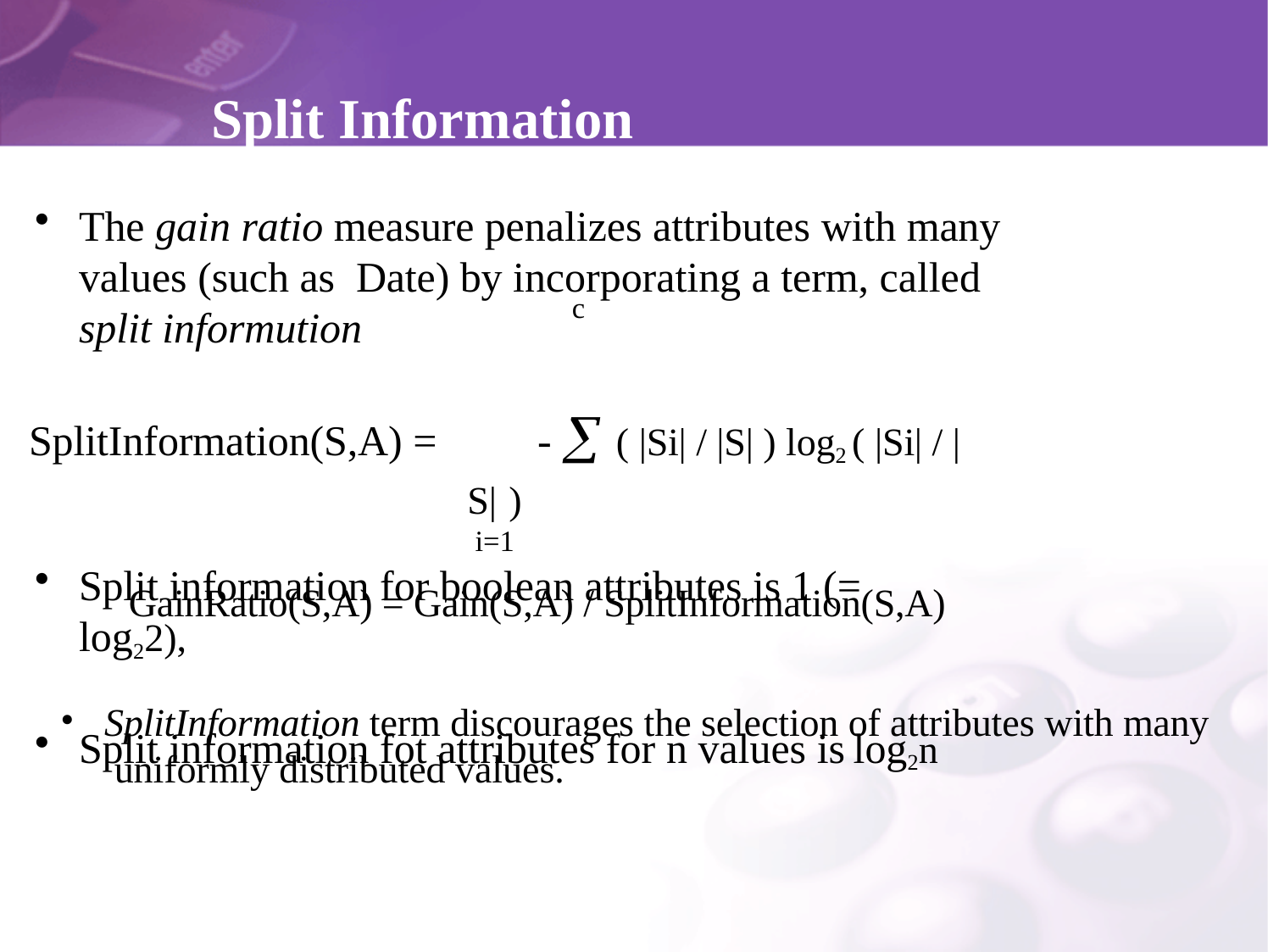

# Split Information
The gain ratio measure penalizes attributes with many values (such as  Date) by incorporating a term, called split informution
SplitInformation(S,A) =	- ∑ ( |Si| / |S| ) log2 ( |Si| / |S| )
i=1
Split information for boolean attributes is 1 (= log22),

Split information fot attributes for n values is	log2n
c
GainRatio(S,A) = Gain(S,A) / SplitInformation(S,A)

SplitInformation term discourages the selection of attributes with many  uniformly distributed values.